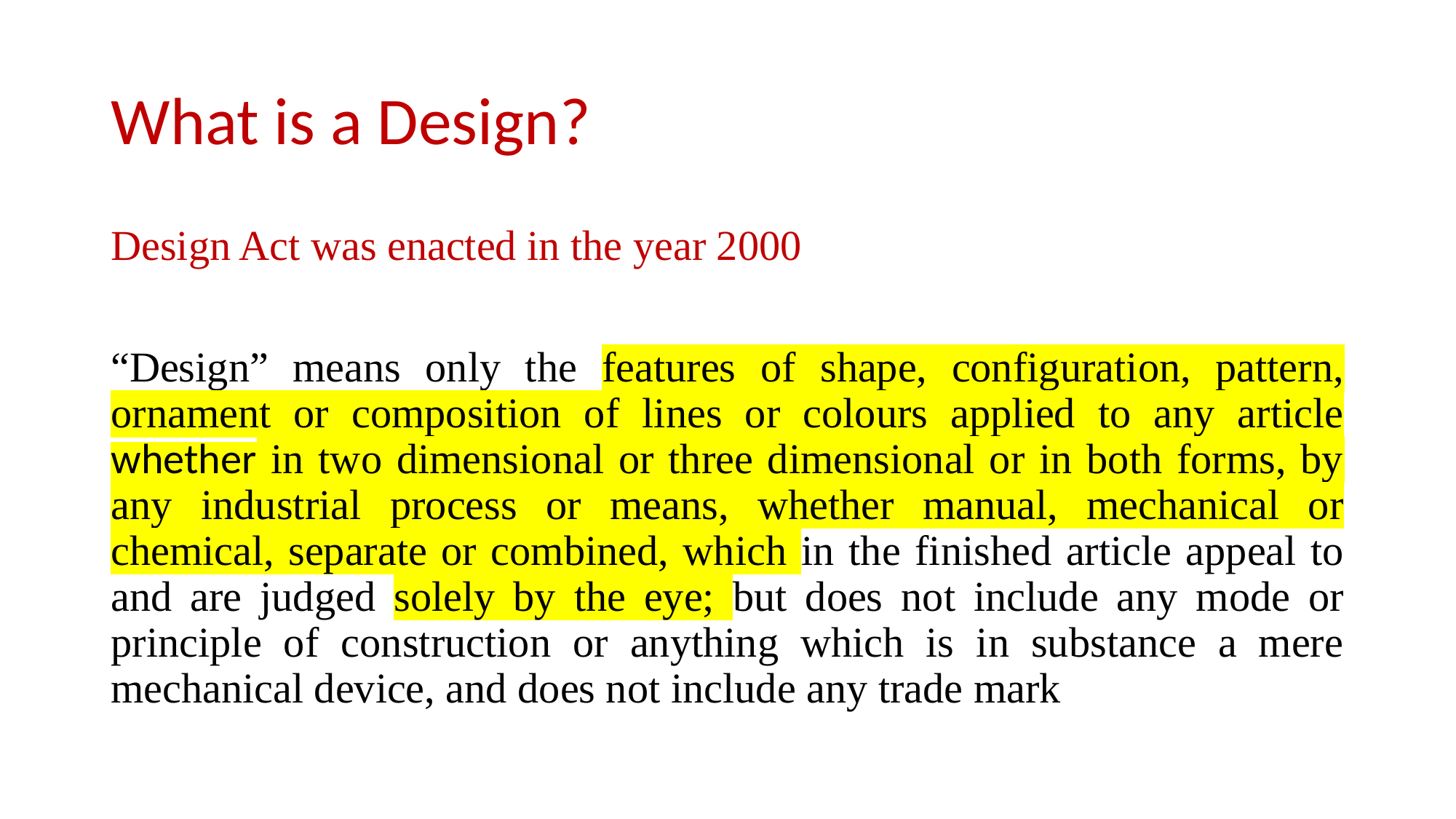

# What is a Design?
Design Act was enacted in the year 2000

“Design” means only the features of shape, configuration, pattern, ornament or composition of lines or colours applied to any article whether in two dimensional or three dimensional or in both forms, by any industrial process or means, whether manual, mechanical or chemical, separate or combined, which in the finished article appeal to and are judged solely by the eye; but does not include any mode or principle of construction or anything which is in substance a mere mechanical device, and does not include any trade mark